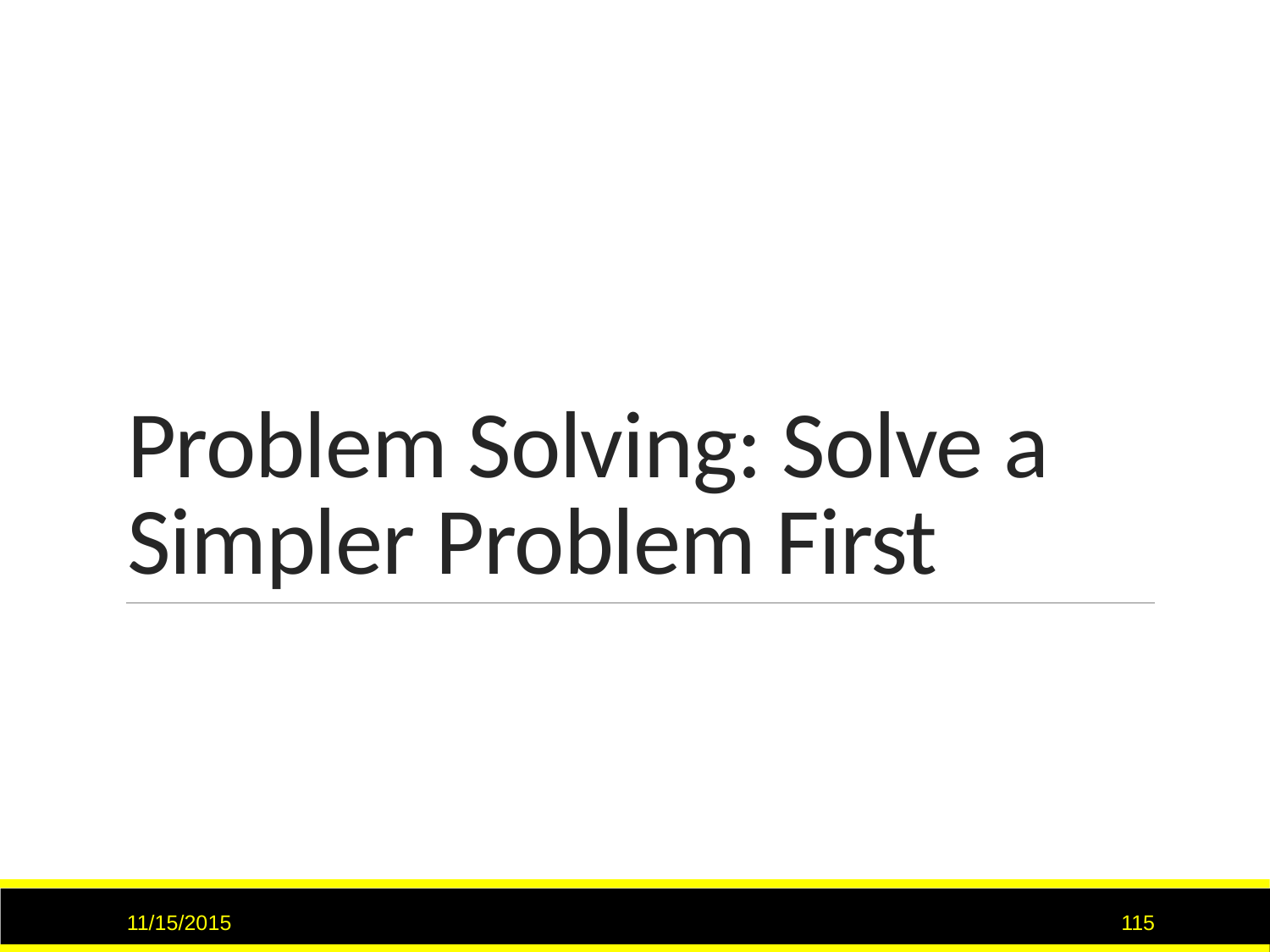

# Problem Solving: Solve a Simpler Problem First

11/15/2015
115